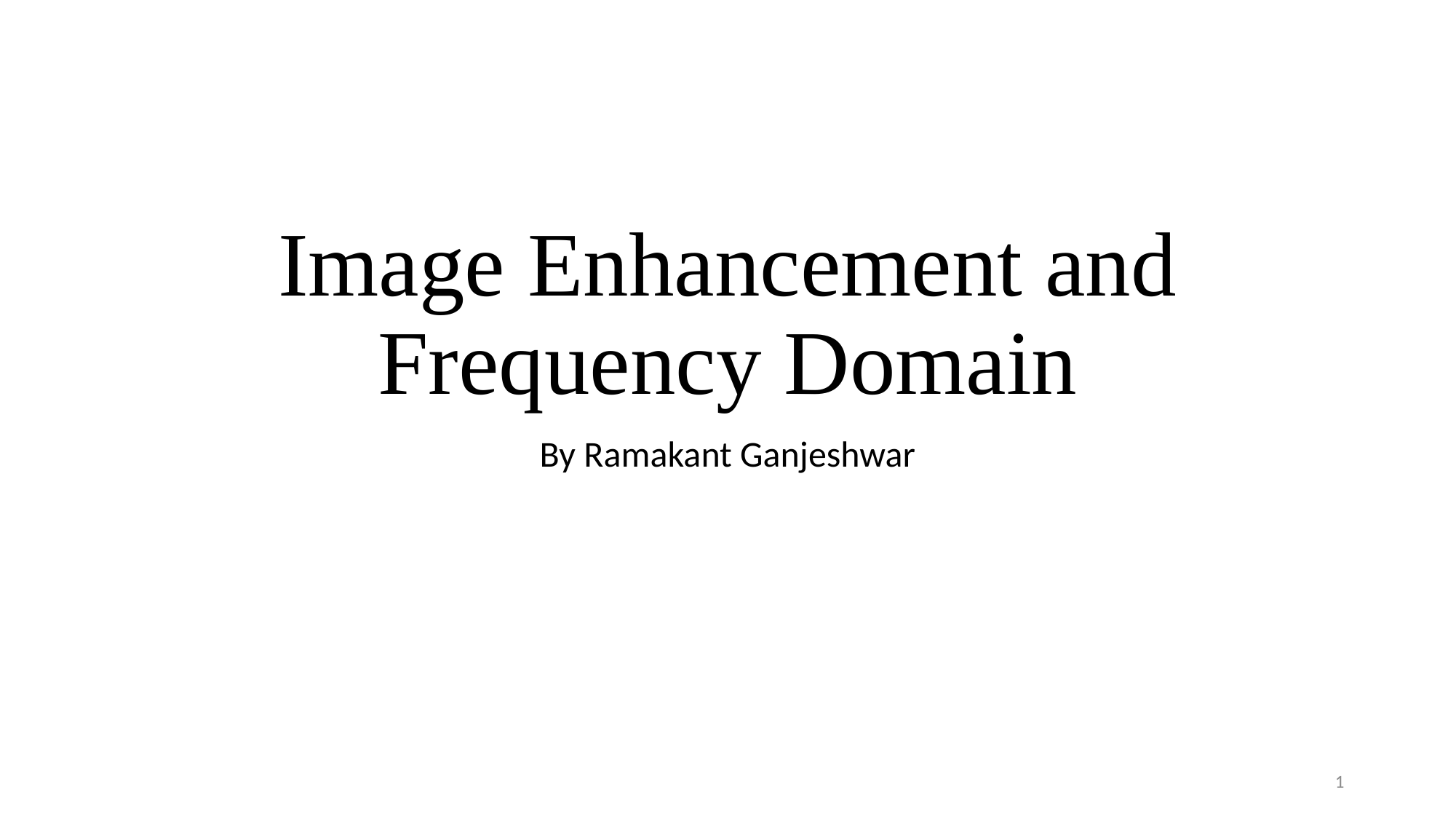

# Image Enhancement and Frequency Domain
By Ramakant Ganjeshwar
1